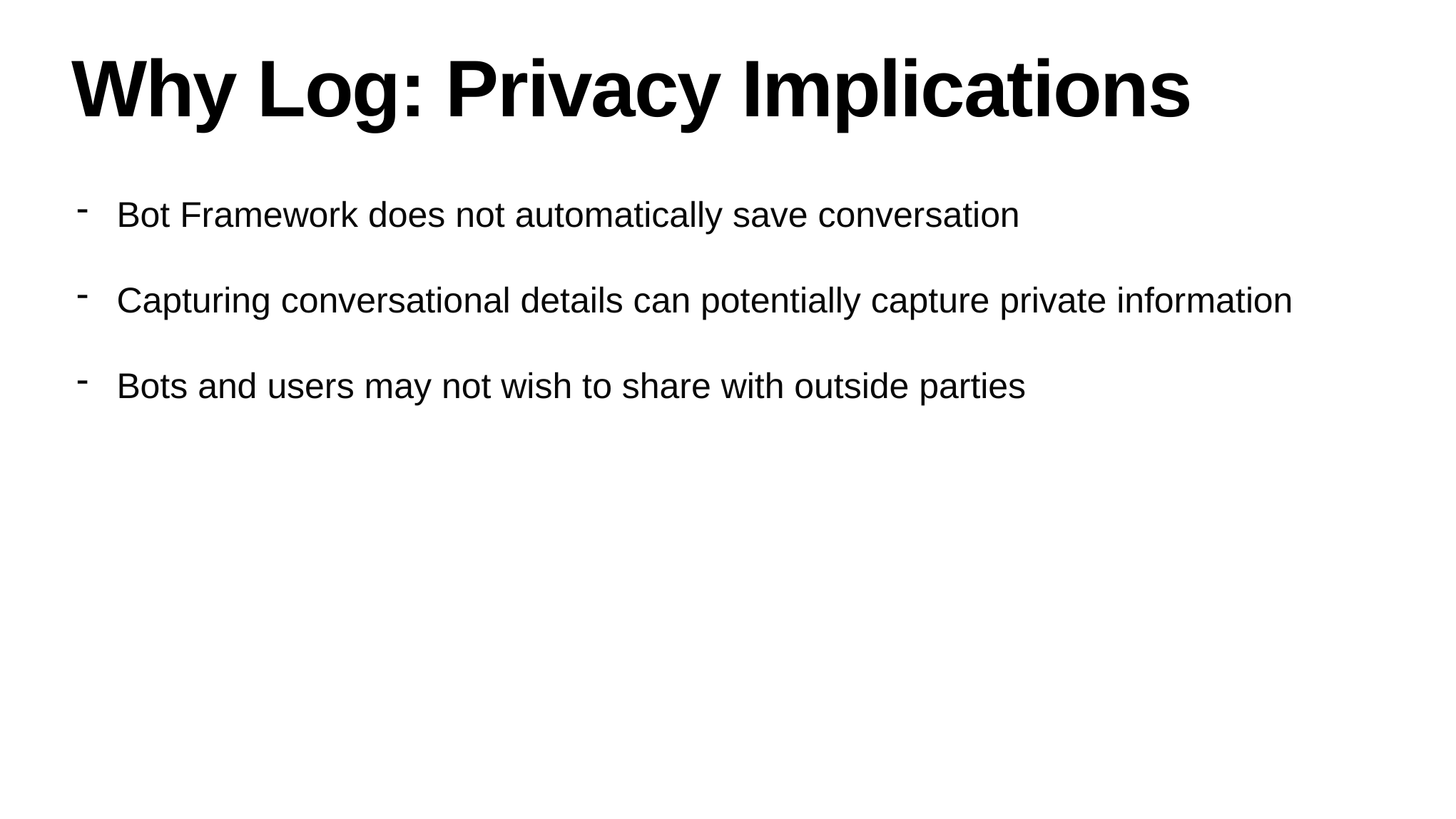

Why Log: Privacy Implications
Bot Framework does not automatically save conversation

Capturing conversational details can potentially capture private information

Bots and users may not wish to share with outside parties